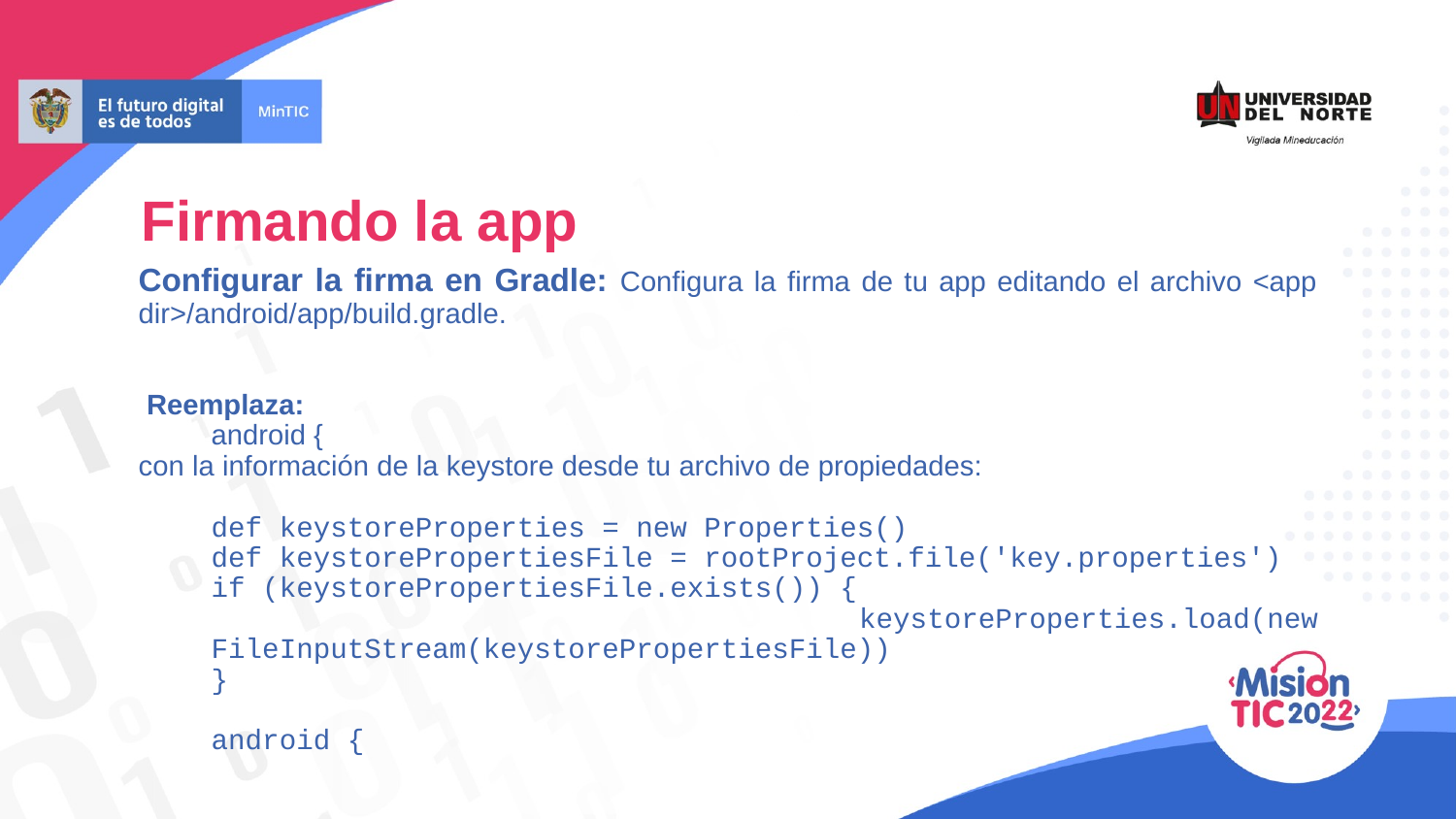

# Firmando la app
Configurar la firma en Gradle: Configura la firma de tu app editando el archivo <app dir>/android/app/build.gradle.

 Reemplaza:
android {
con la información de la keystore desde tu archivo de propiedades:

def keystoreProperties = new Properties()
def keystorePropertiesFile = rootProject.file('key.properties')
if (keystorePropertiesFile.exists()) {
    keystoreProperties.load(new FileInputStream(keystorePropertiesFile))
}

android {